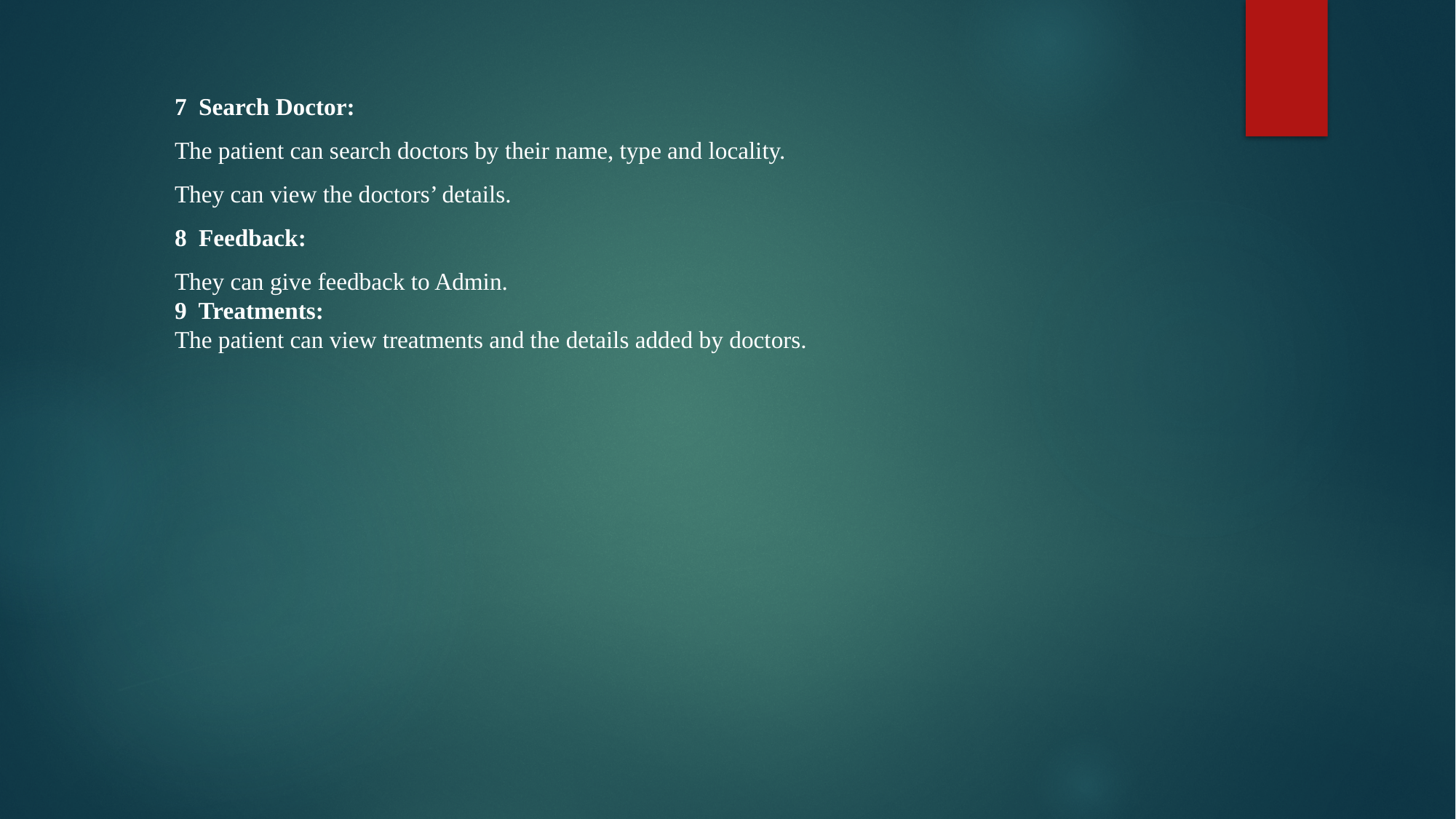

7  Search Doctor:
The patient can search doctors by their name, type and locality.
They can view the doctors’ details.
8  Feedback:
They can give feedback to Admin.
9  Treatments:
The patient can view treatments and the details added by doctors.